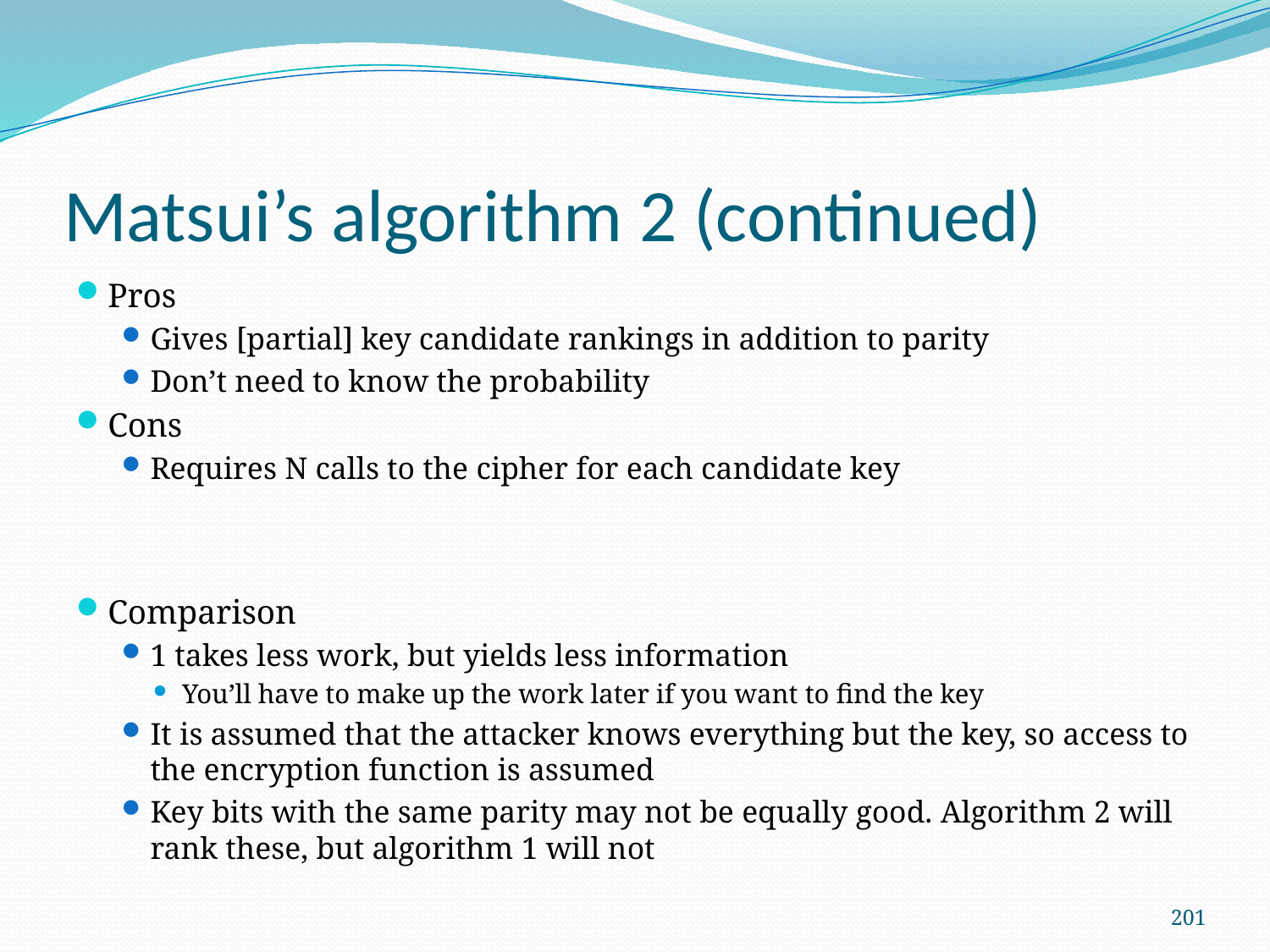

# Matsui’s algorithm 2 (continued)
Pros
Gives [partial] key candidate rankings in addition to parity
Don’t need to know the probability
Cons
Requires N calls to the cipher for each candidate key

Comparison
1 takes less work, but yields less information
You’ll have to make up the work later if you want to find the key
It is assumed that the attacker knows everything but the key, so access to the encryption function is assumed
Key bits with the same parity may not be equally good. Algorithm 2 will rank these, but algorithm 1 will not
201